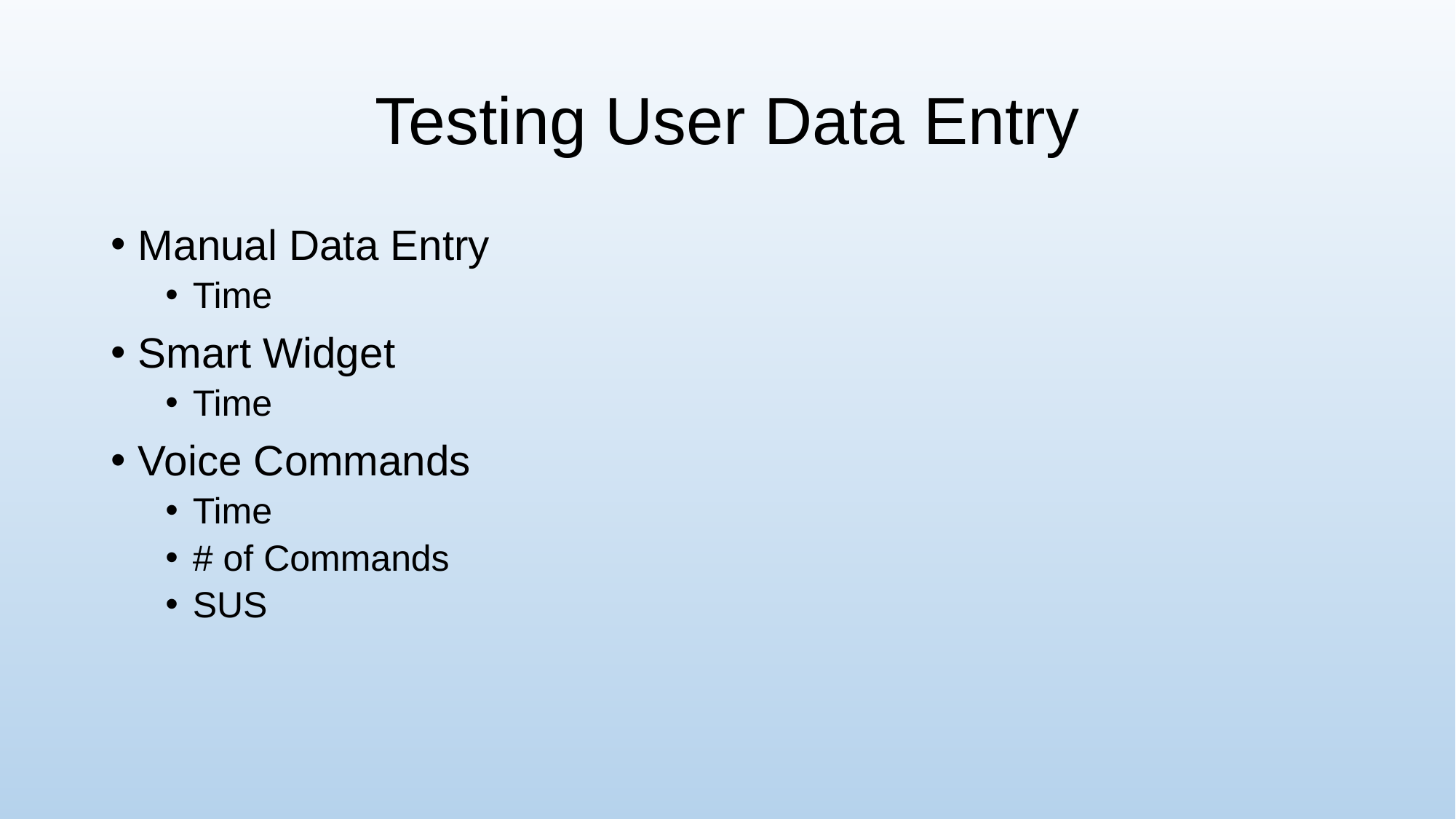

# Testing User Data Entry
Manual Data Entry
Time
Smart Widget
Time
Voice Commands
Time
# of Commands
SUS